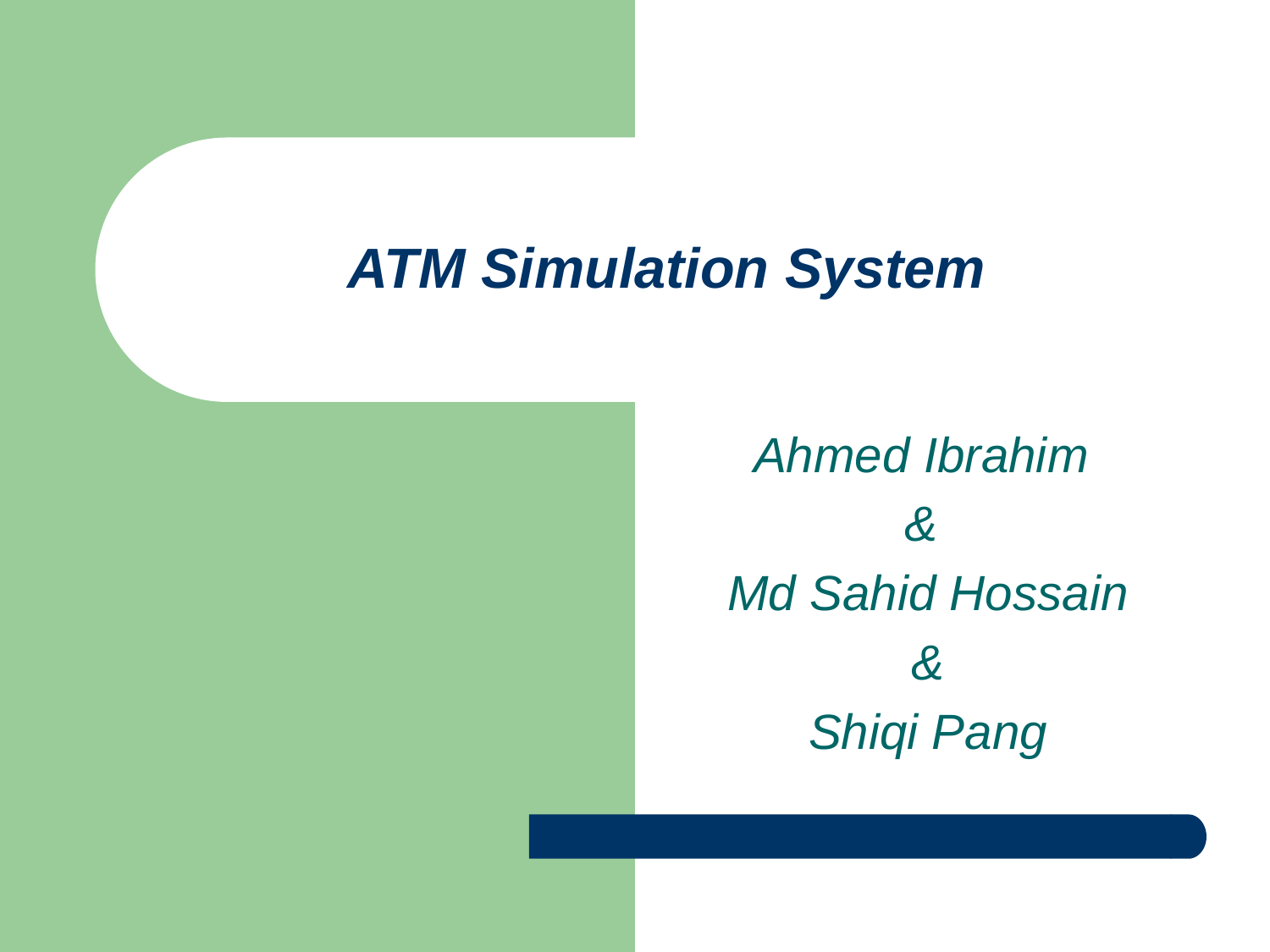

# ATM Simulation System
Ahmed Ibrahim
&
Md Sahid Hossain
&
Shiqi Pang